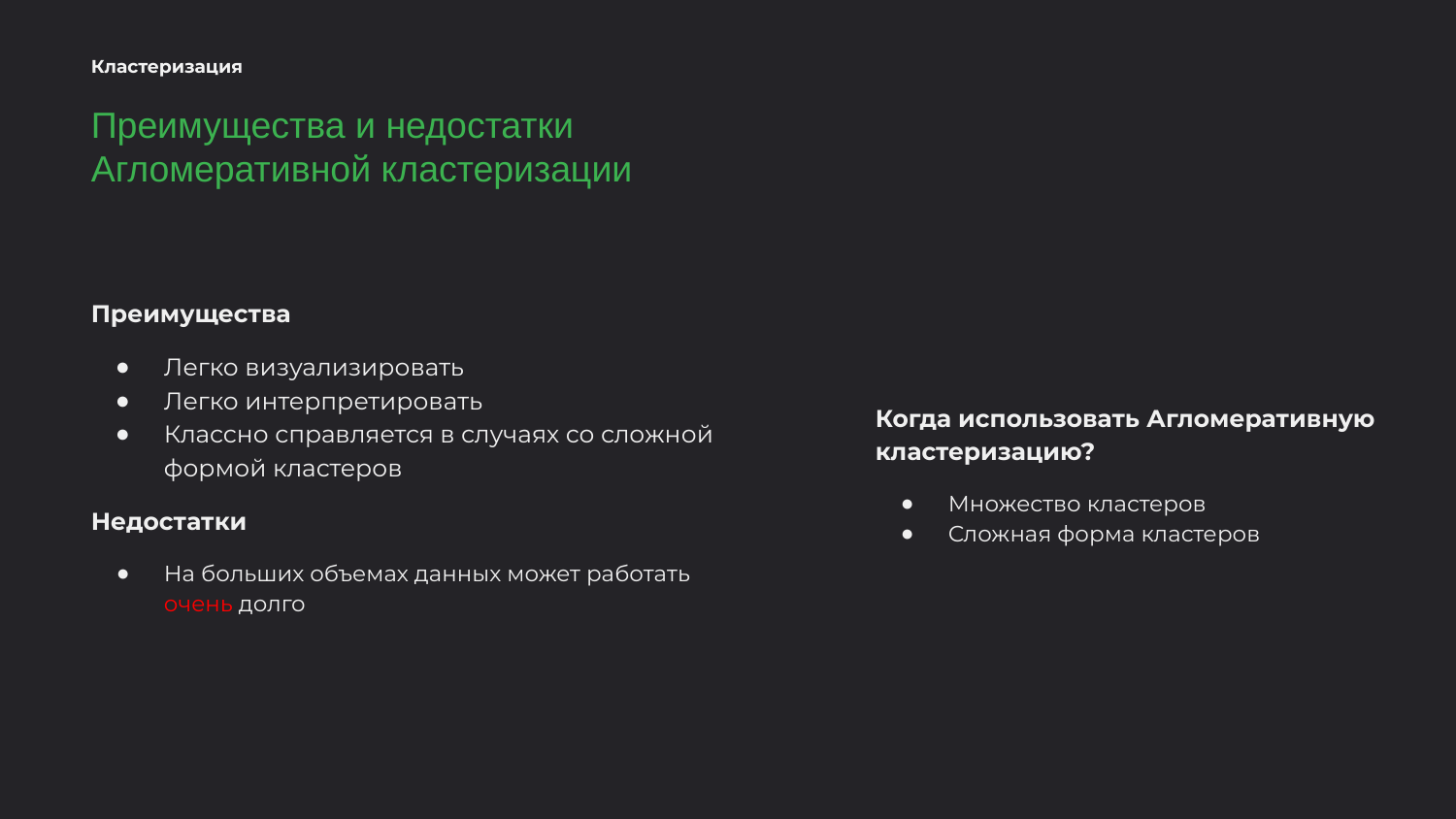

Кластеризация
Преимущества и недостатки Агломеративной кластеризации
Преимущества
Легко визуализировать
Легко интерпретировать
Классно справляется в случаях со сложной формой кластеров
Недостатки
На больших объемах данных может работать очень долго

Когда использовать Агломеративную кластеризацию?
Множество кластеров
Сложная форма кластеров